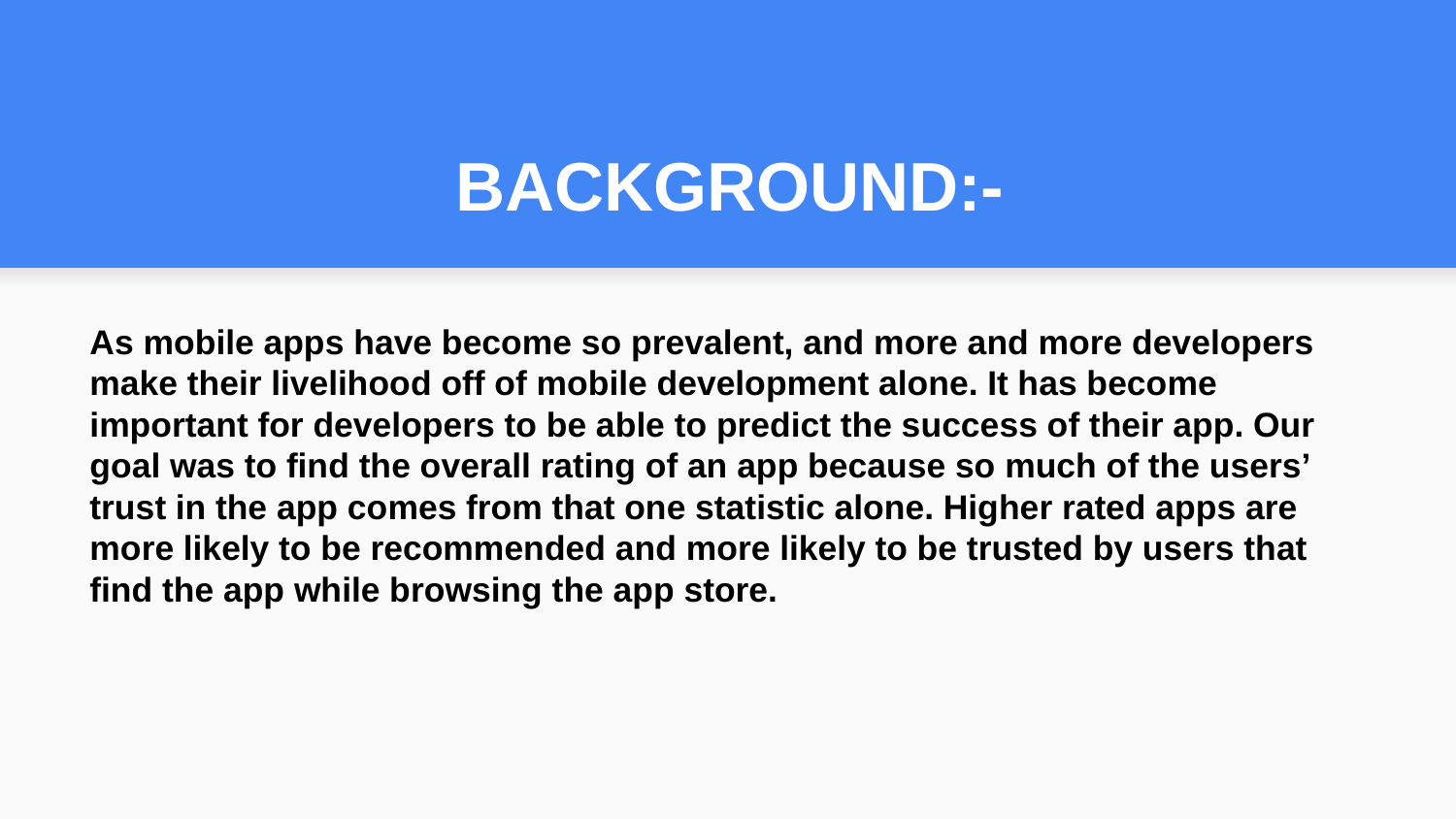

# BACKGROUND:-
As mobile apps have become so prevalent, and more and more developers make their livelihood off of mobile development alone. It has become important for developers to be able to predict the success of their app. Our goal was to find the overall rating of an app because so much of the users’ trust in the app comes from that one statistic alone. Higher rated apps are more likely to be recommended and more likely to be trusted by users that find the app while browsing the app store.